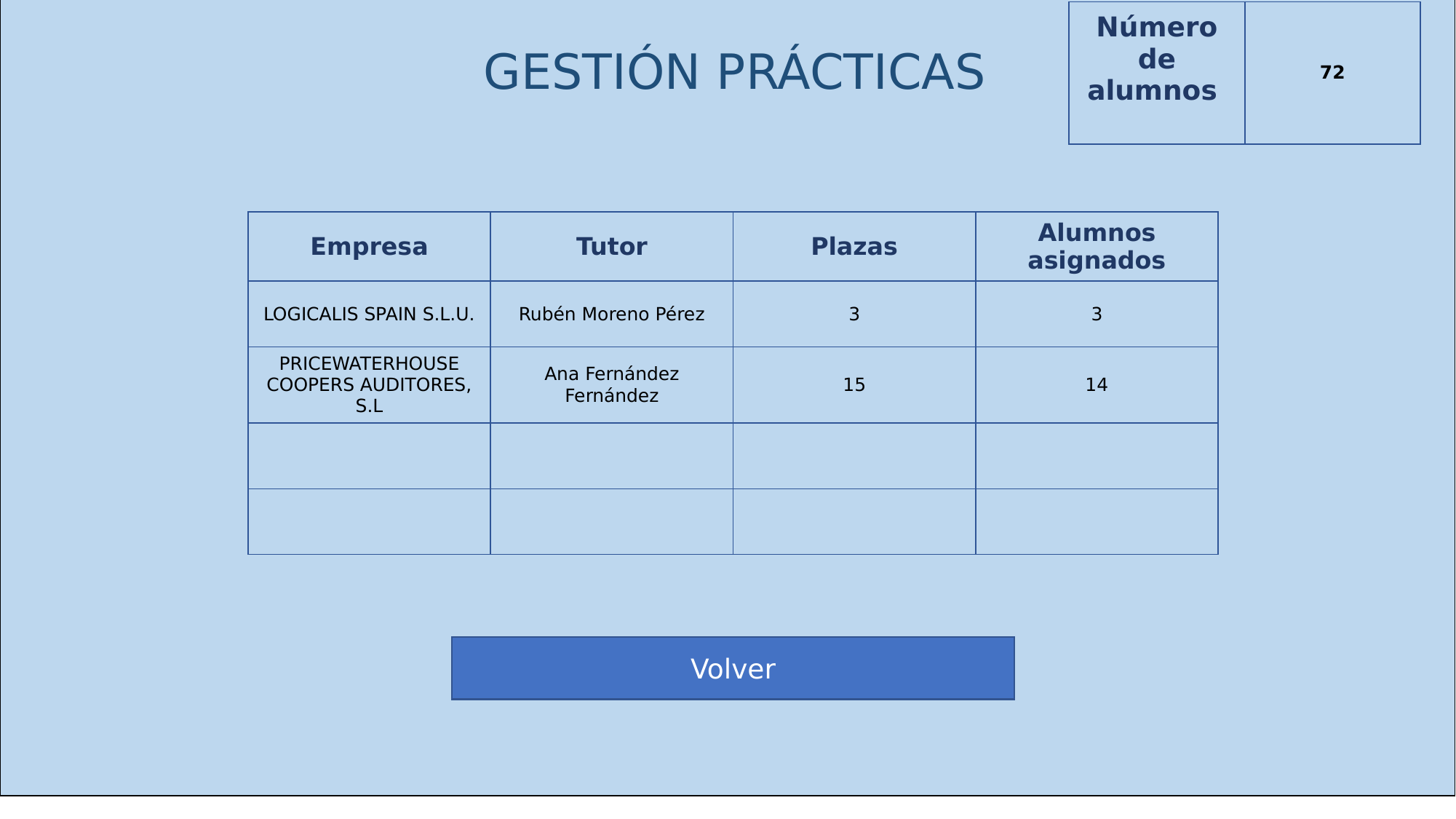

| Número de alumnos | 72 |
| --- | --- |
GESTIÓN PRÁCTICAS

| Empresa | Tutor | Plazas | Alumnos asignados |
| --- | --- | --- | --- |
| LOGICALIS SPAIN S.L.U. | Rubén Moreno Pérez | 3 | 3 |
| PRICEWATERHOUSE COOPERS AUDITORES, S.L | Ana Fernández Fernández | 15 | 14 |
|  |  |  |  |
|  |  |  |  |

Volver